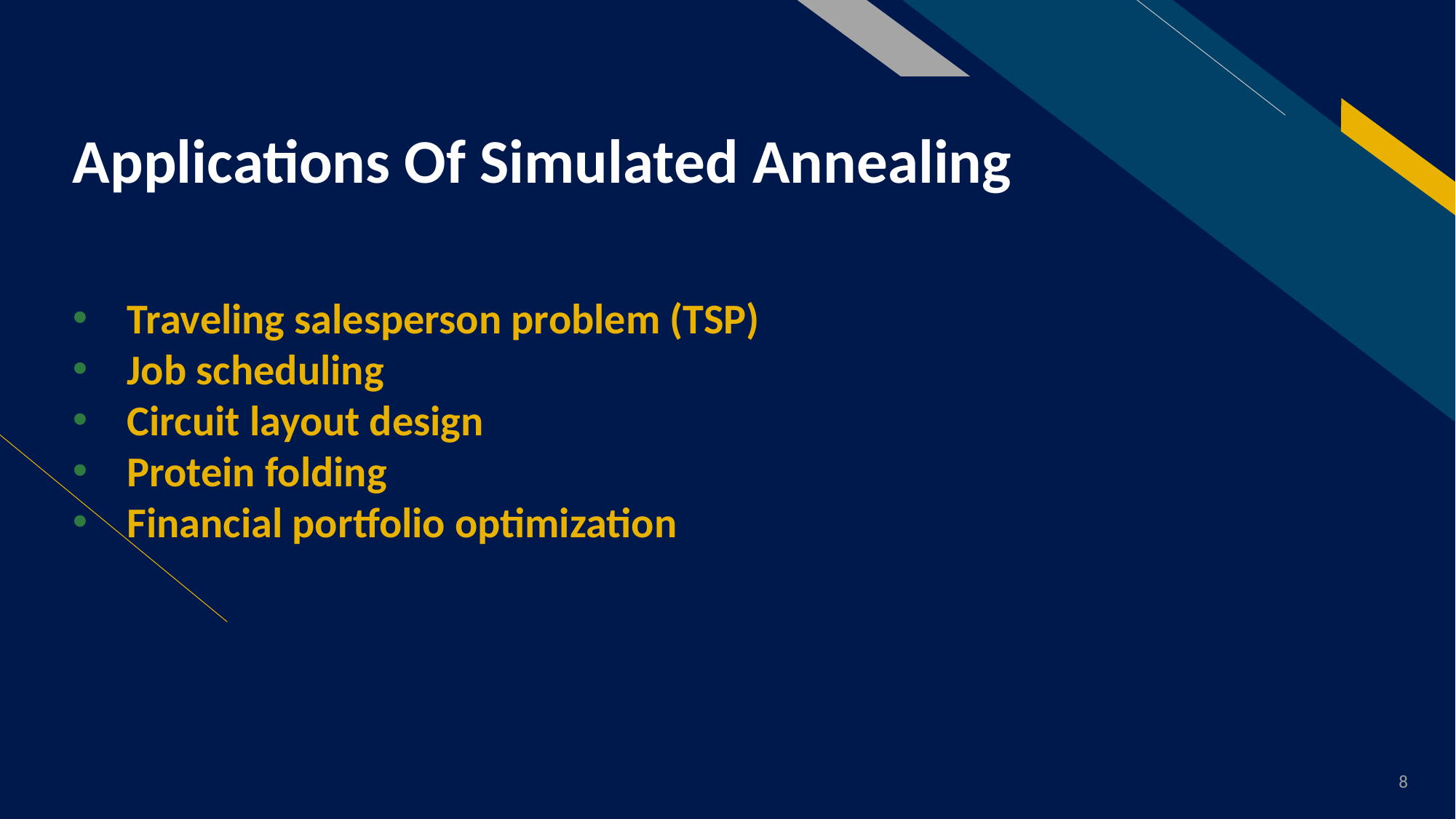

# Applications Of Simulated Annealing
Traveling salesperson problem (TSP)
Job scheduling
Circuit layout design
Protein folding
Financial portfolio optimization
8